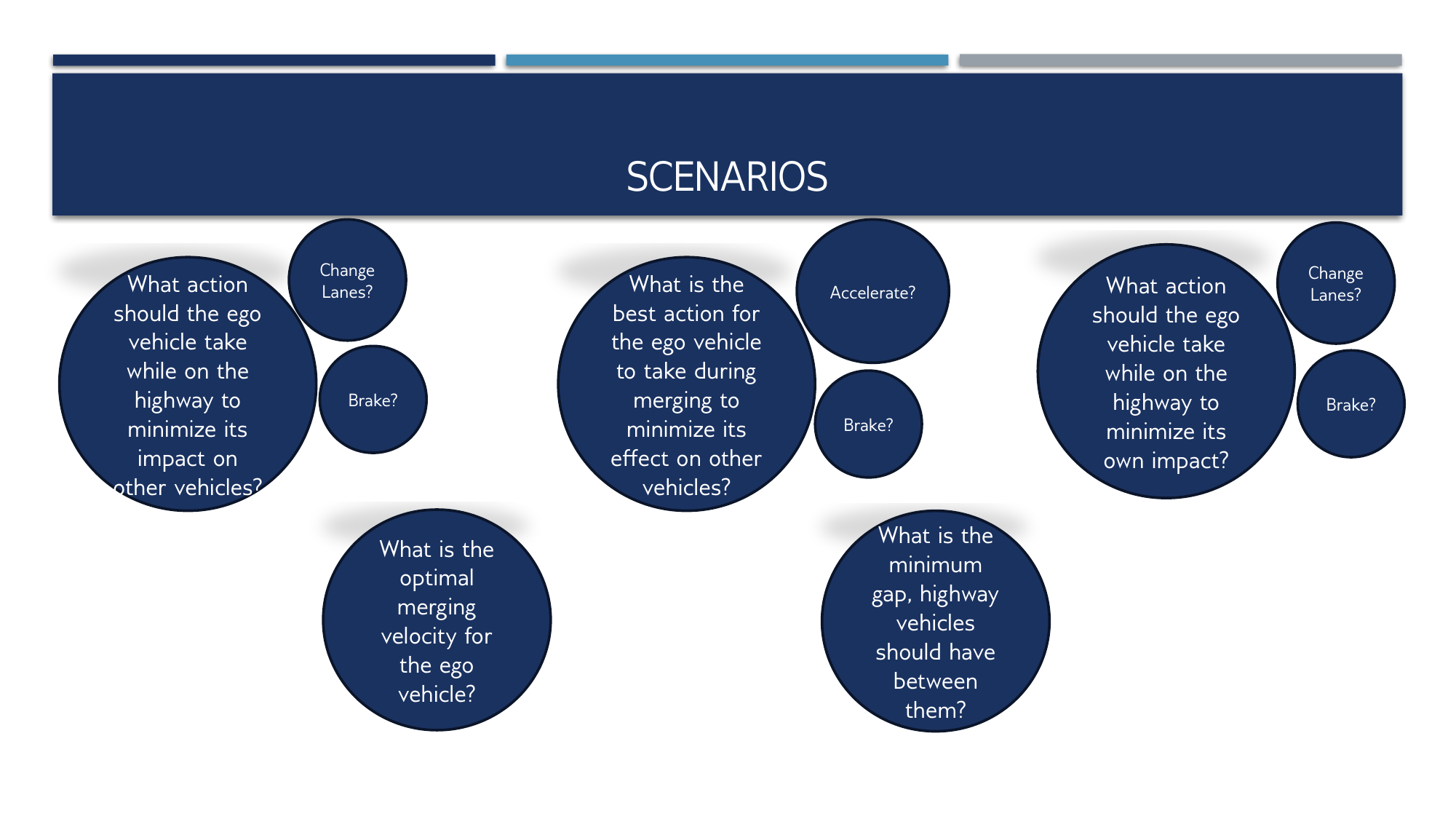

# Scenarios
Change Lanes?
Accelerate?
Change Lanes?
What action should the ego vehicle take while on the highway to minimize its own impact?
What action should the ego vehicle take while on the highway to minimize its impact on other vehicles?
What is the best action for the ego vehicle to take during merging to minimize its effect on other vehicles?
Brake?
Brake?
Brake?
What is the optimal merging velocity for the ego vehicle?
What is the minimum gap, highway vehicles should have between them?